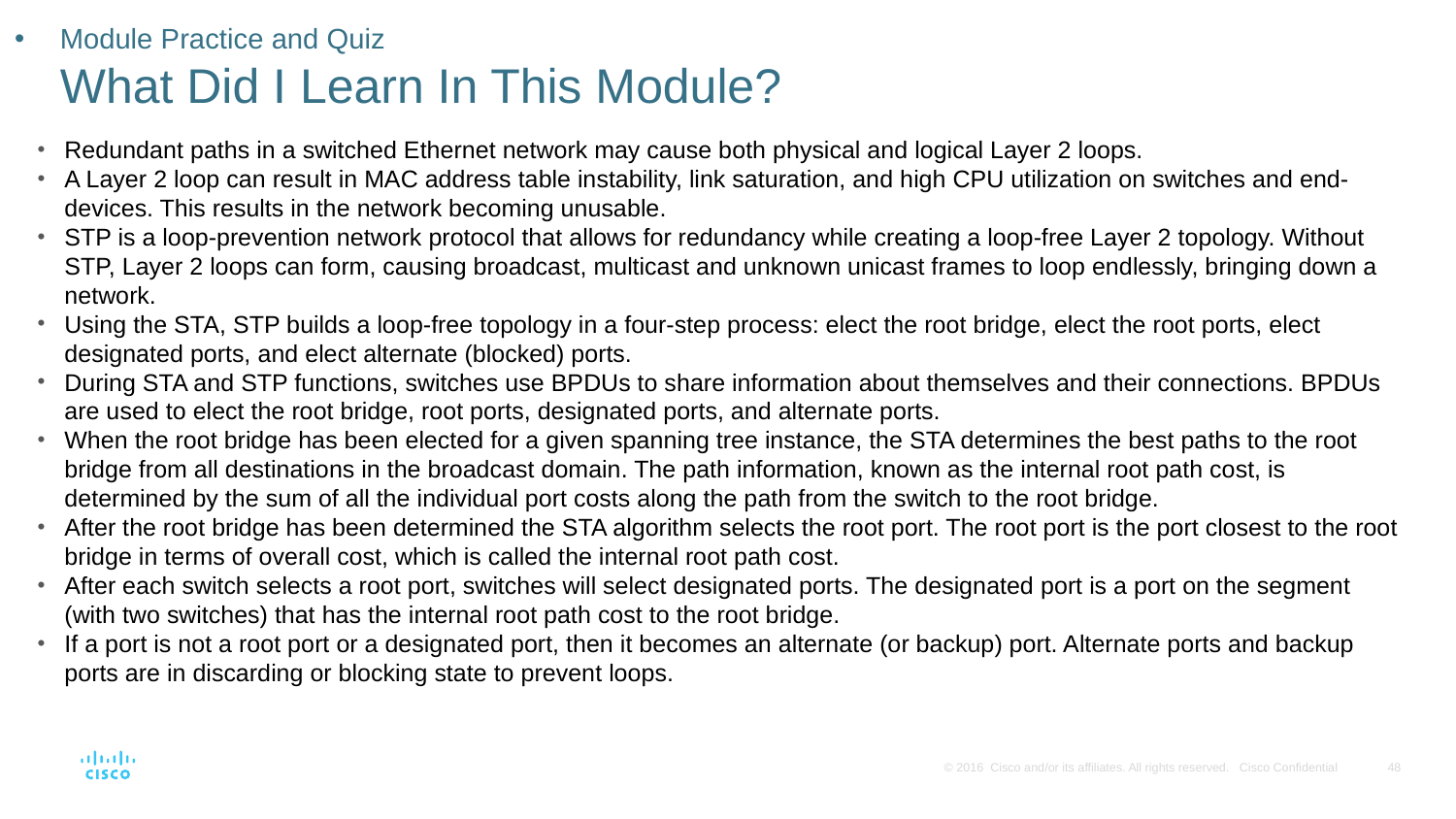

# Module Practice and Quiz What Did I Learn In This Module?
Redundant paths in a switched Ethernet network may cause both physical and logical Layer 2 loops.
A Layer 2 loop can result in MAC address table instability, link saturation, and high CPU utilization on switches and end-devices. This results in the network becoming unusable.
STP is a loop-prevention network protocol that allows for redundancy while creating a loop-free Layer 2 topology. Without STP, Layer 2 loops can form, causing broadcast, multicast and unknown unicast frames to loop endlessly, bringing down a network.
Using the STA, STP builds a loop-free topology in a four-step process: elect the root bridge, elect the root ports, elect designated ports, and elect alternate (blocked) ports.
During STA and STP functions, switches use BPDUs to share information about themselves and their connections. BPDUs are used to elect the root bridge, root ports, designated ports, and alternate ports.
When the root bridge has been elected for a given spanning tree instance, the STA determines the best paths to the root bridge from all destinations in the broadcast domain. The path information, known as the internal root path cost, is determined by the sum of all the individual port costs along the path from the switch to the root bridge.
After the root bridge has been determined the STA algorithm selects the root port. The root port is the port closest to the root bridge in terms of overall cost, which is called the internal root path cost.
After each switch selects a root port, switches will select designated ports. The designated port is a port on the segment (with two switches) that has the internal root path cost to the root bridge.
If a port is not a root port or a designated port, then it becomes an alternate (or backup) port. Alternate ports and backup ports are in discarding or blocking state to prevent loops.